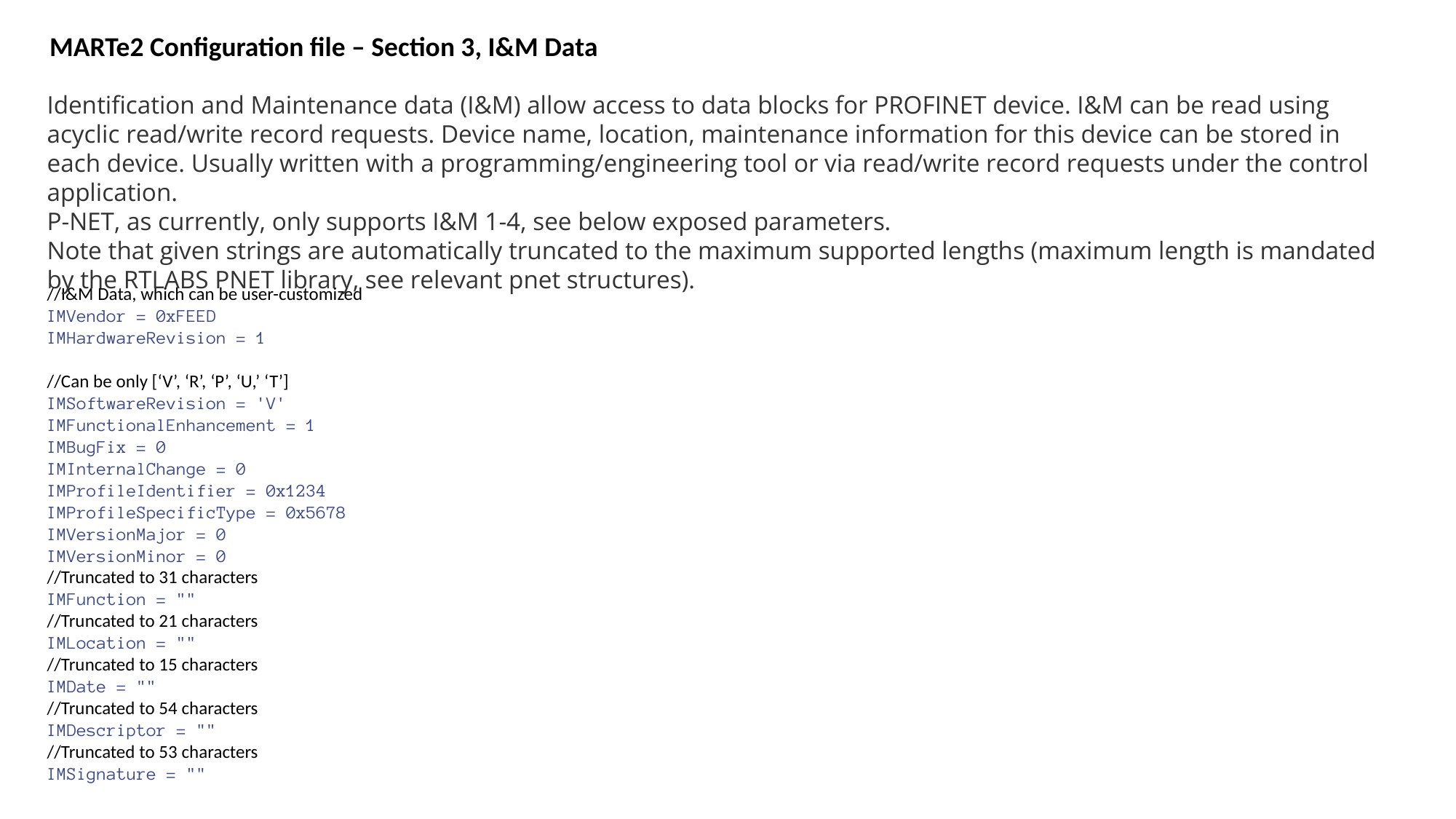

MARTe2 Configuration file – Section 3, I&M Data
Identification and Maintenance data (I&M) allow access to data blocks for PROFINET device. I&M can be read using acyclic read/write record requests. Device name, location, maintenance information for this device can be stored in each device. Usually written with a programming/engineering tool or via read/write record requests under the control application.
P-NET, as currently, only supports I&M 1-4, see below exposed parameters.
Note that given strings are automatically truncated to the maximum supported lengths (maximum length is mandated by the RTLABS PNET library, see relevant pnet structures).
//I&M Data, which can be user-customized
IMVendor = 0xFEED
IMHardwareRevision = 1

//Can be only [‘V’, ‘R’, ‘P’, ‘U,’ ‘T’]
IMSoftwareRevision = 'V'
IMFunctionalEnhancement = 1
IMBugFix = 0
IMInternalChange = 0
IMProfileIdentifier = 0x1234
IMProfileSpecificType = 0x5678
IMVersionMajor = 0
IMVersionMinor = 0
//Truncated to 31 characters
IMFunction = ""
//Truncated to 21 characters
IMLocation = ""
//Truncated to 15 characters
IMDate = ""
//Truncated to 54 characters
IMDescriptor = ""
//Truncated to 53 characters
IMSignature = ""